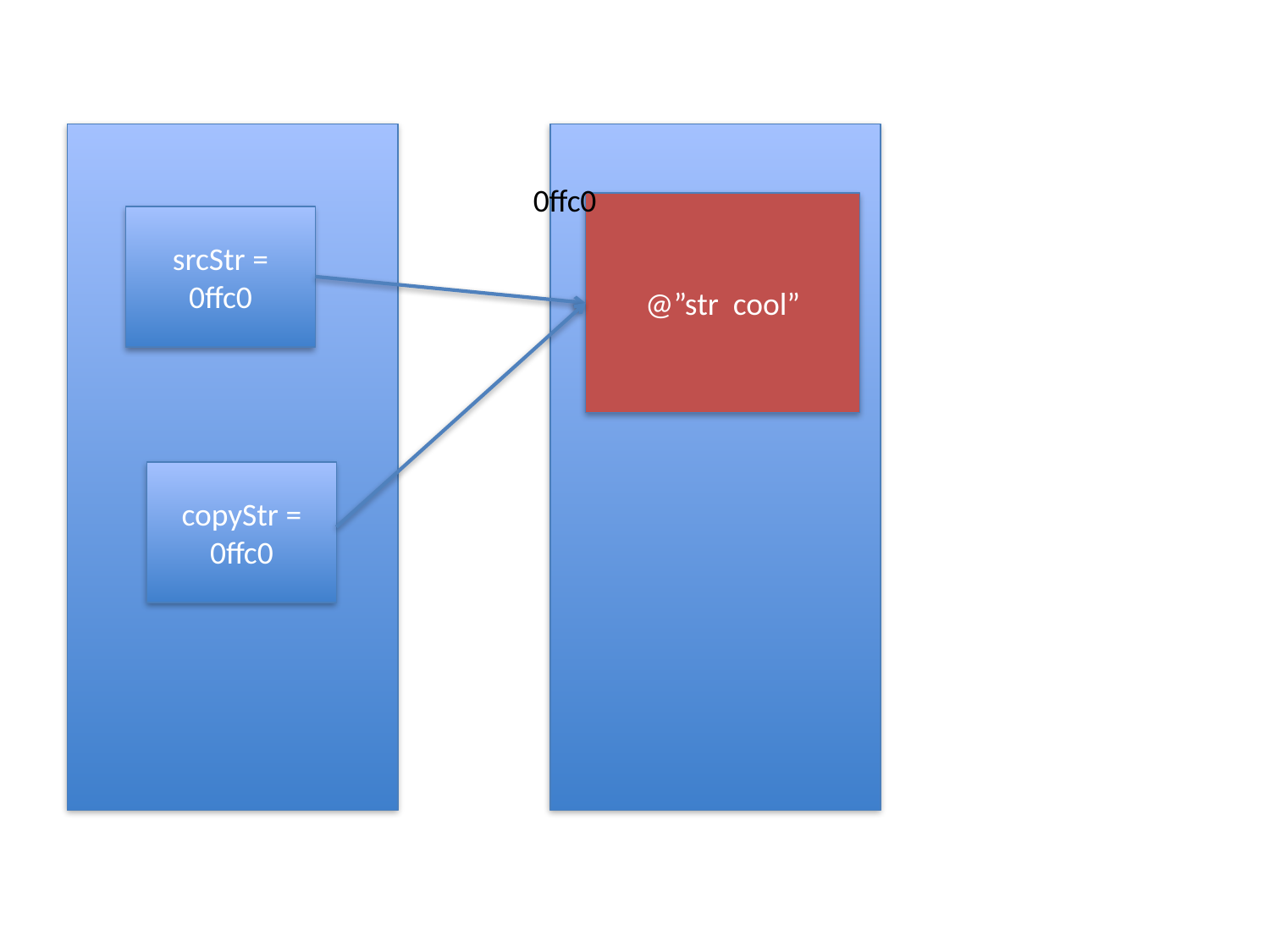

0ffc0
@”str  cool”
srcStr = 0ffc0
copyStr = 0ffc0